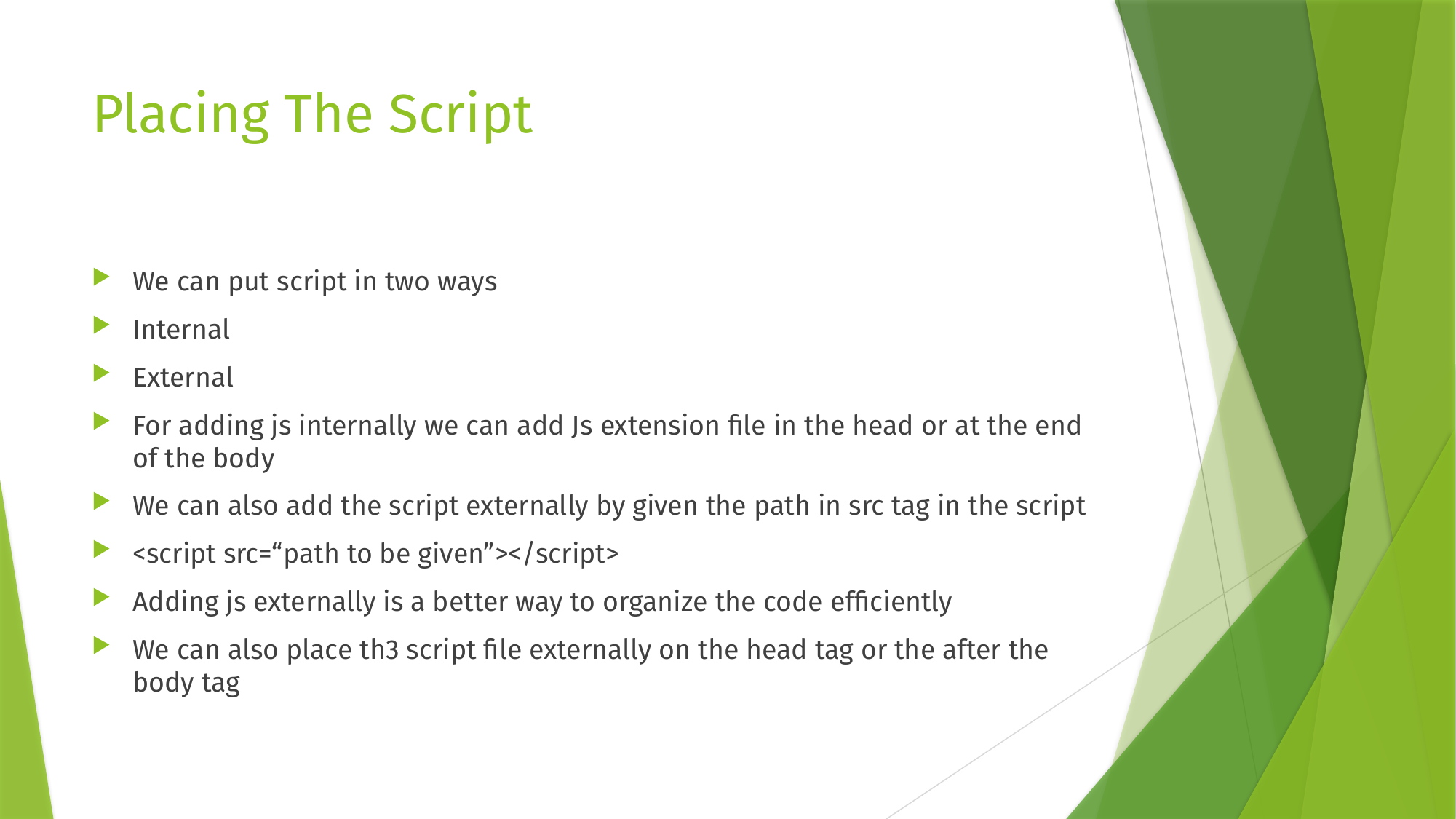

# Placing The Script
We can put script in two ways
Internal
External
For adding js internally we can add Js extension file in the head or at the end of the body
We can also add the script externally by given the path in src tag in the script
<script src=“path to be given”></script>
Adding js externally is a better way to organize the code efficiently
We can also place th3 script file externally on the head tag or the after the body tag